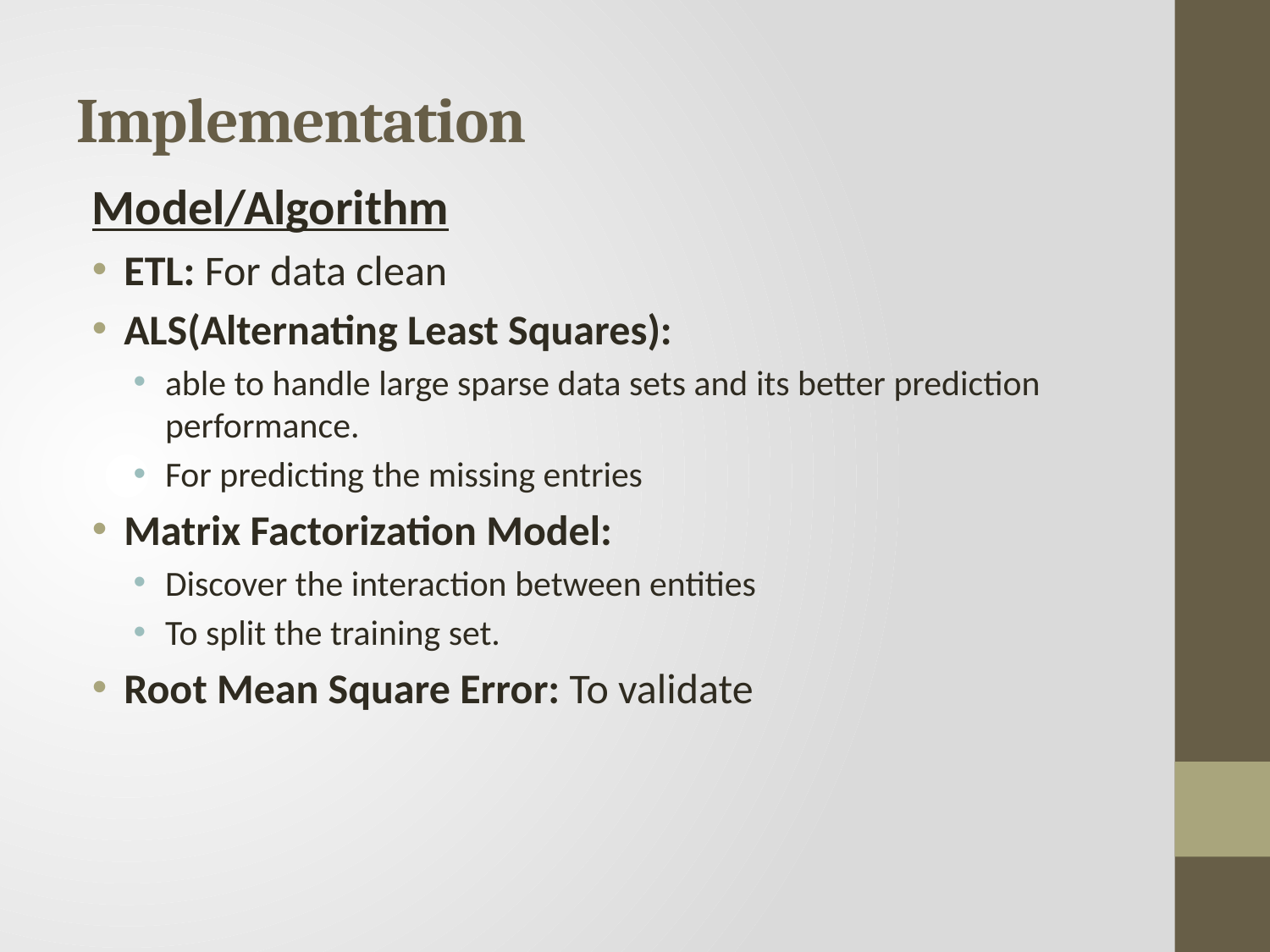

# Implementation
Model/Algorithm
ETL: For data clean
ALS(Alternating Least Squares):
able to handle large sparse data sets and its better prediction performance.
For predicting the missing entries
Matrix Factorization Model:
Discover the interaction between entities
To split the training set.
Root Mean Square Error: To validate